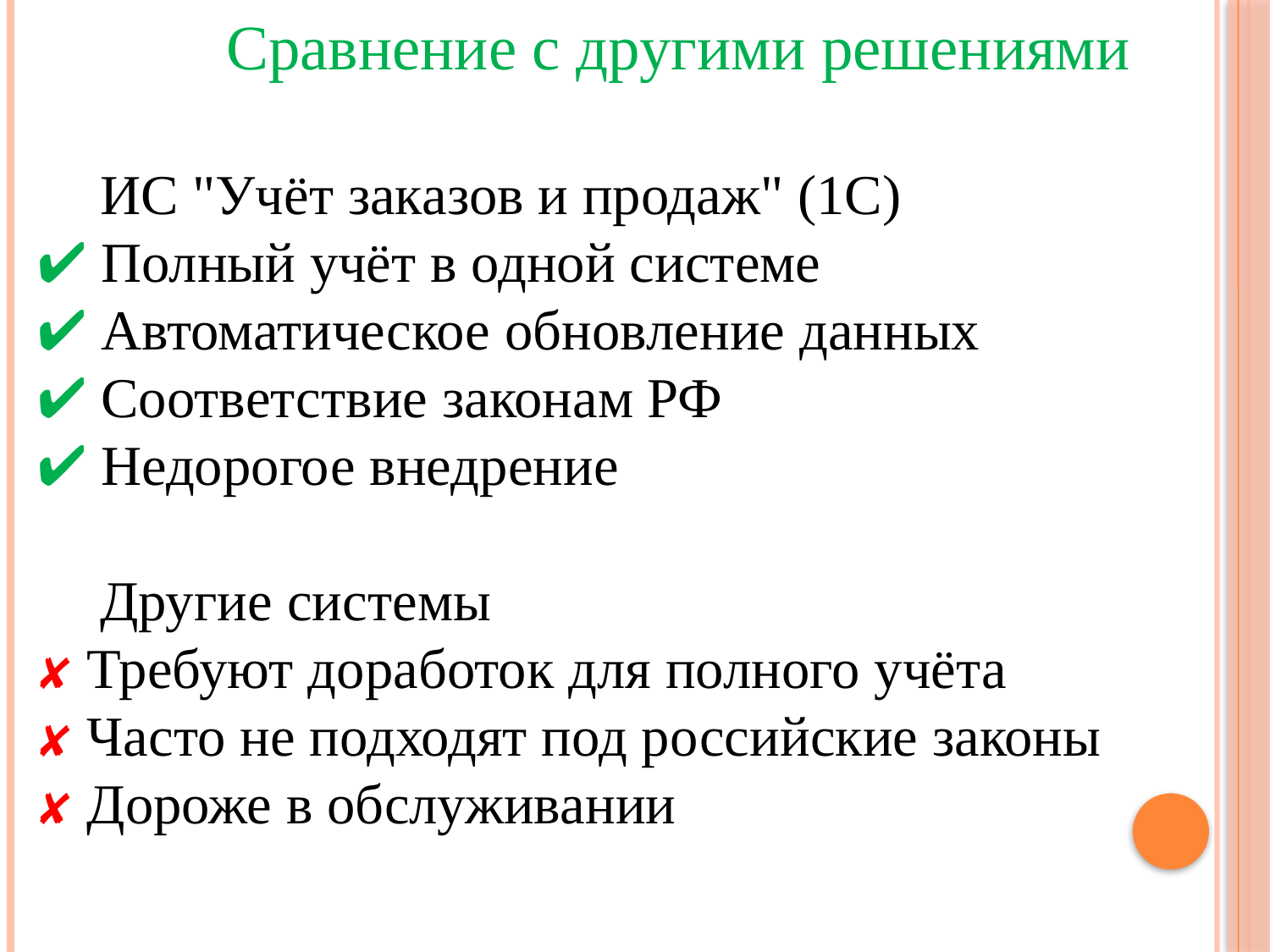

Сравнение с другими решениями

ИС "Учёт заказов и продаж" (1С)
✔ Полный учёт в одной системе
✔ Автоматическое обновление данных
✔ Соответствие законам РФ
✔ Недорогое внедрение

Другие системы
✘ Требуют доработок для полного учёта
✘ Часто не подходят под российские законы
✘ Дороже в обслуживании